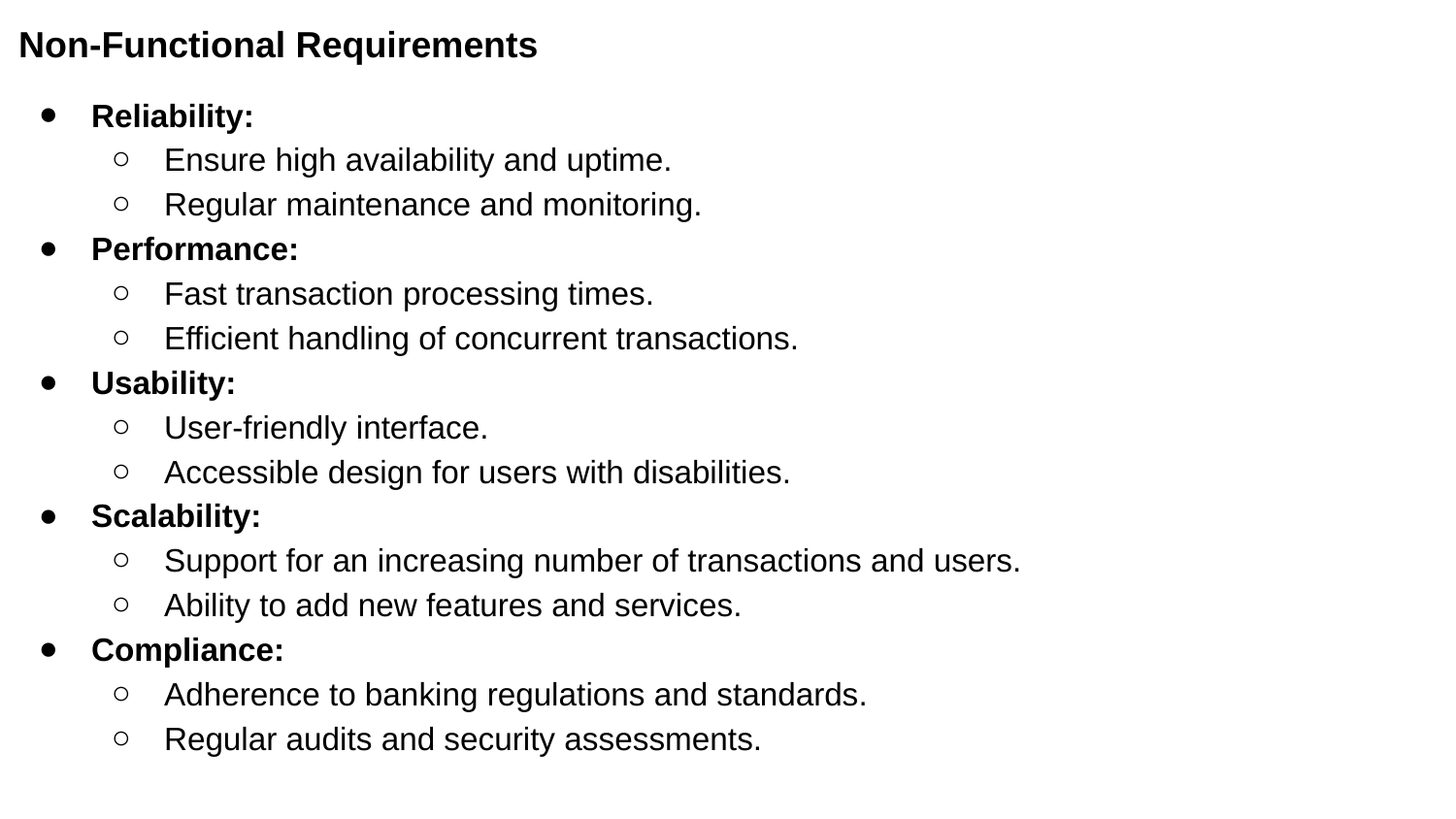

Non-Functional Requirements
Reliability:
Ensure high availability and uptime.
Regular maintenance and monitoring.
Performance:
Fast transaction processing times.
Efficient handling of concurrent transactions.
Usability:
User-friendly interface.
Accessible design for users with disabilities.
Scalability:
Support for an increasing number of transactions and users.
Ability to add new features and services.
Compliance:
Adherence to banking regulations and standards.
Regular audits and security assessments.

Non-Functional Requirements
Reliability:
Ensure high availability and uptime.
Regular maintenance and monitoring.
Performance:
Fast transaction processing times.
Efficient handling of concurrent transactions.
Usability:
User-friendly interface.
Accessible design for users with disabilities.
Scalability:
Support for an increasing number of transactions and users.
Ability to add new features and services.
Compliance:
Adherence to banking regulations and standards.
Regular audits and security assessments.